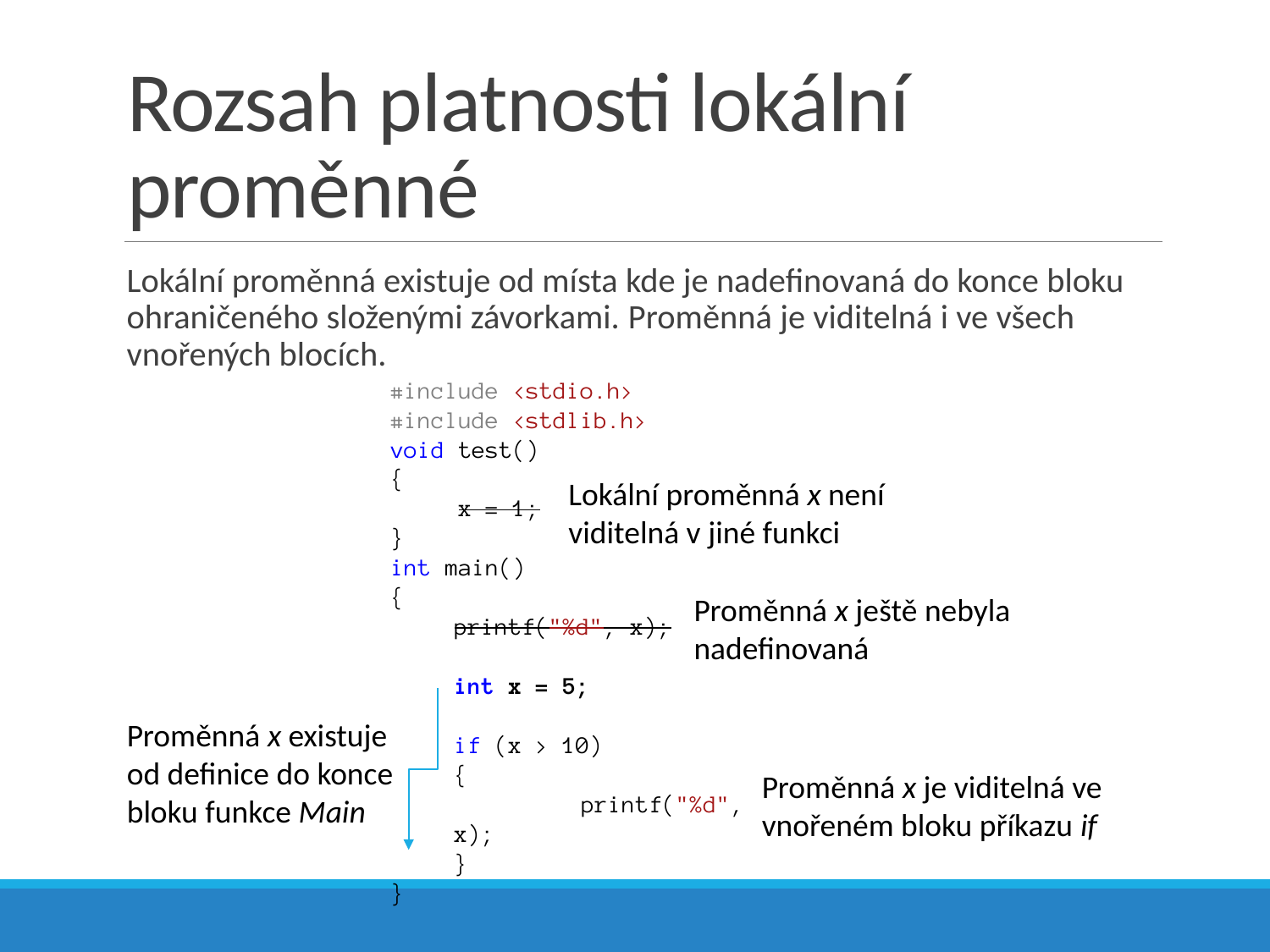

# Rozsah platnosti lokální proměnné
Lokální proměnná existuje od místa kde je nadefinovaná do konce bloku ohraničeného složenými závorkami. Proměnná je viditelná i ve všech vnořených blocích.
#include <stdio.h>
#include <stdlib.h>
void test()
{
     x = 1;
}
int main()
{
printf("%d", x);

int x = 5;

if (x > 10)
{
	printf("%d", x);
}
}
Lokální proměnná x není viditelná v jiné funkci
Proměnná x ještě nebyla nadefinovaná
Proměnná x existuje od definice do konce bloku funkce Main
Proměnná x je viditelná ve vnořeném bloku příkazu if